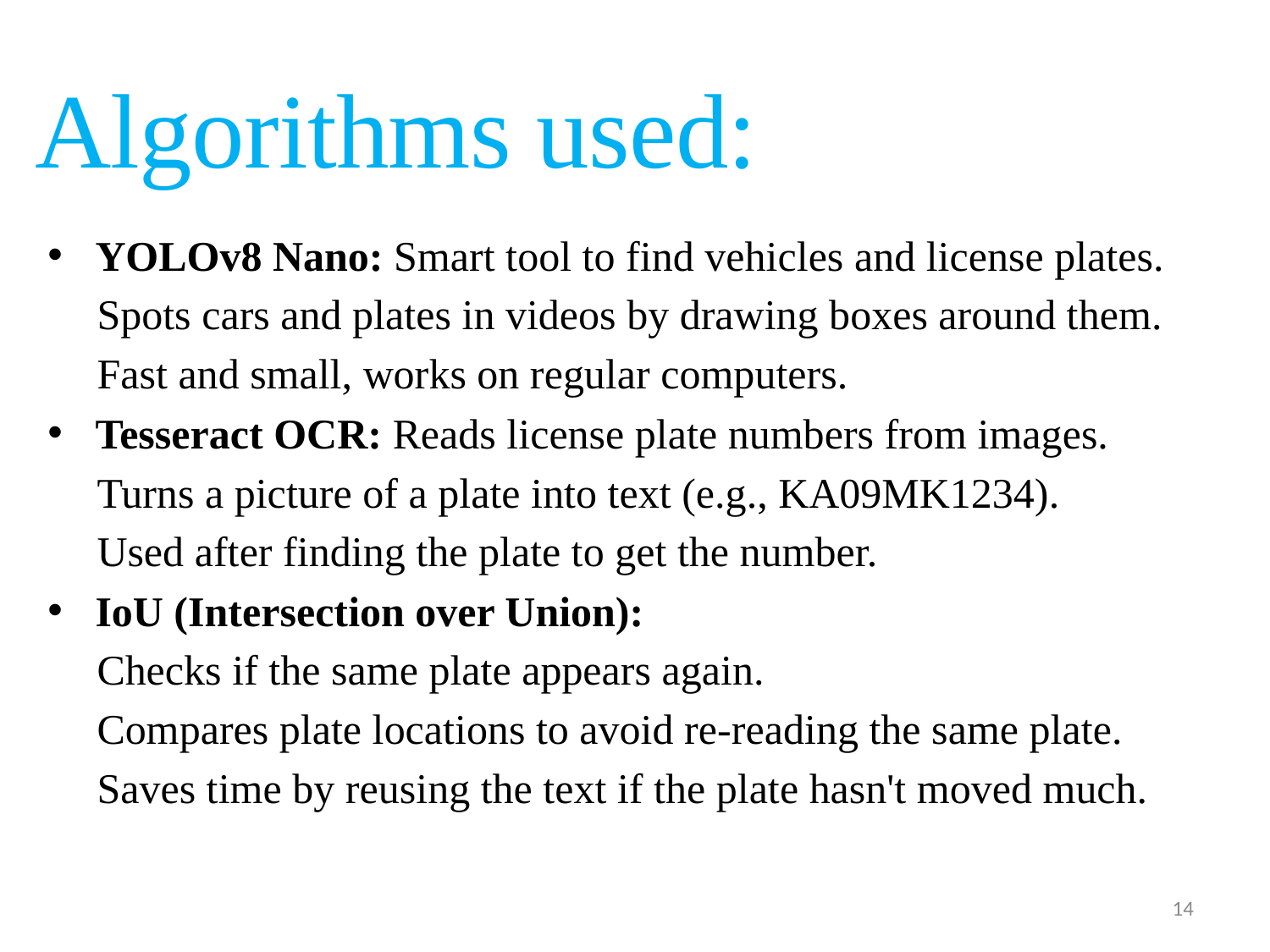

Algorithms used:
YOLOv8 Nano: Smart tool to find vehicles and license plates.
Spots cars and plates in videos by drawing boxes around them.
Fast and small, works on regular computers.
Tesseract OCR: Reads license plate numbers from images.
Turns a picture of a plate into text (e.g., KA09MK1234).
Used after finding the plate to get the number.
IoU (Intersection over Union):
Checks if the same plate appears again.
Compares plate locations to avoid re-reading the same plate.
Saves time by reusing the text if the plate hasn't moved much.
14